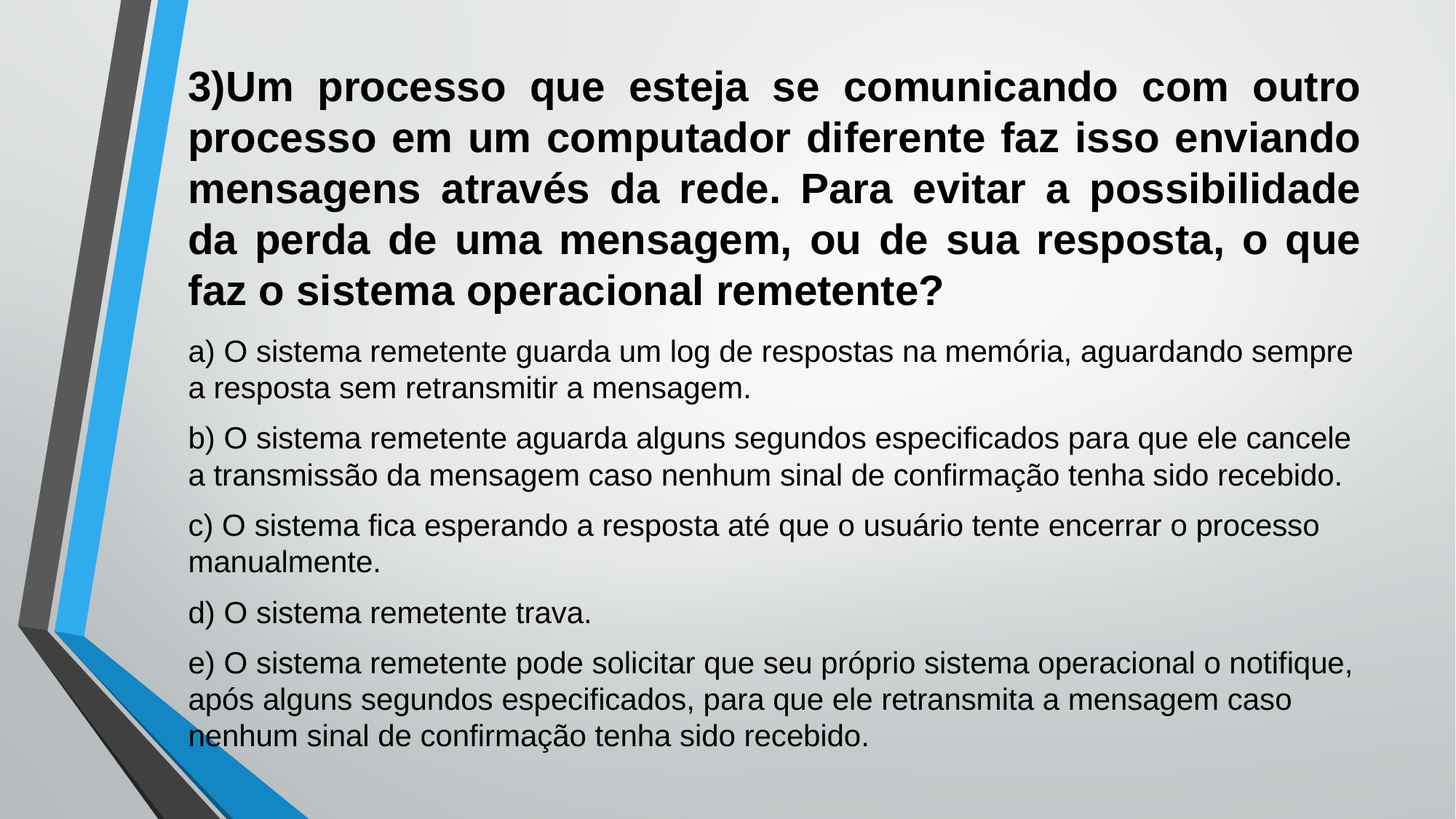

# 3)Um processo que esteja se comunicando com outro processo em um computador diferente faz isso enviando mensagens através da rede. Para evitar a possibilidade da perda de uma mensagem, ou de sua resposta, o que faz o sistema operacional remetente?
a) O sistema remetente guarda um log de respostas na memória, aguardando sempre a resposta sem retransmitir a mensagem.
b) O sistema remetente aguarda alguns segundos especificados para que ele cancele a transmissão da mensagem caso nenhum sinal de confirmação tenha sido recebido.
c) O sistema fica esperando a resposta até que o usuário tente encerrar o processo manualmente.
d) O sistema remetente trava.
e) O sistema remetente pode solicitar que seu próprio sistema operacional o notifique, após alguns segundos especificados, para que ele retransmita a mensagem caso nenhum sinal de confirmação tenha sido recebido.